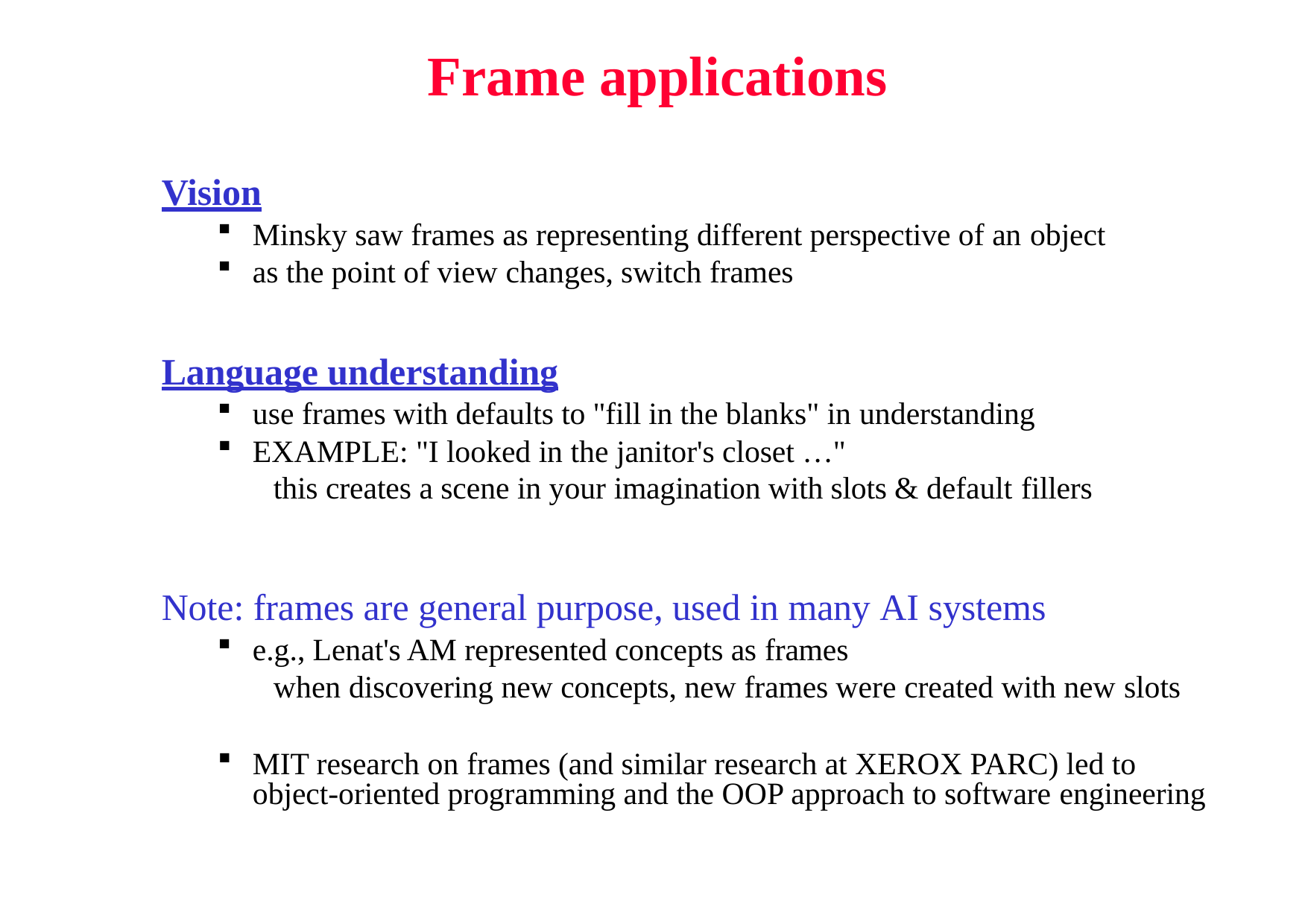

# Frame applications
Vision
Minsky saw frames as representing different perspective of an object
as the point of view changes, switch frames

Language understanding
use frames with defaults to "fill in the blanks" in understanding
EXAMPLE: "I looked in the janitor's closet …"
this creates a scene in your imagination with slots & default fillers

Note: frames are general purpose, used in many AI systems
e.g., Lenat's AM represented concepts as frames
when discovering new concepts, new frames were created with new slots

MIT research on frames (and similar research at XEROX PARC) led to  object-oriented programming and the OOP approach to software engineering